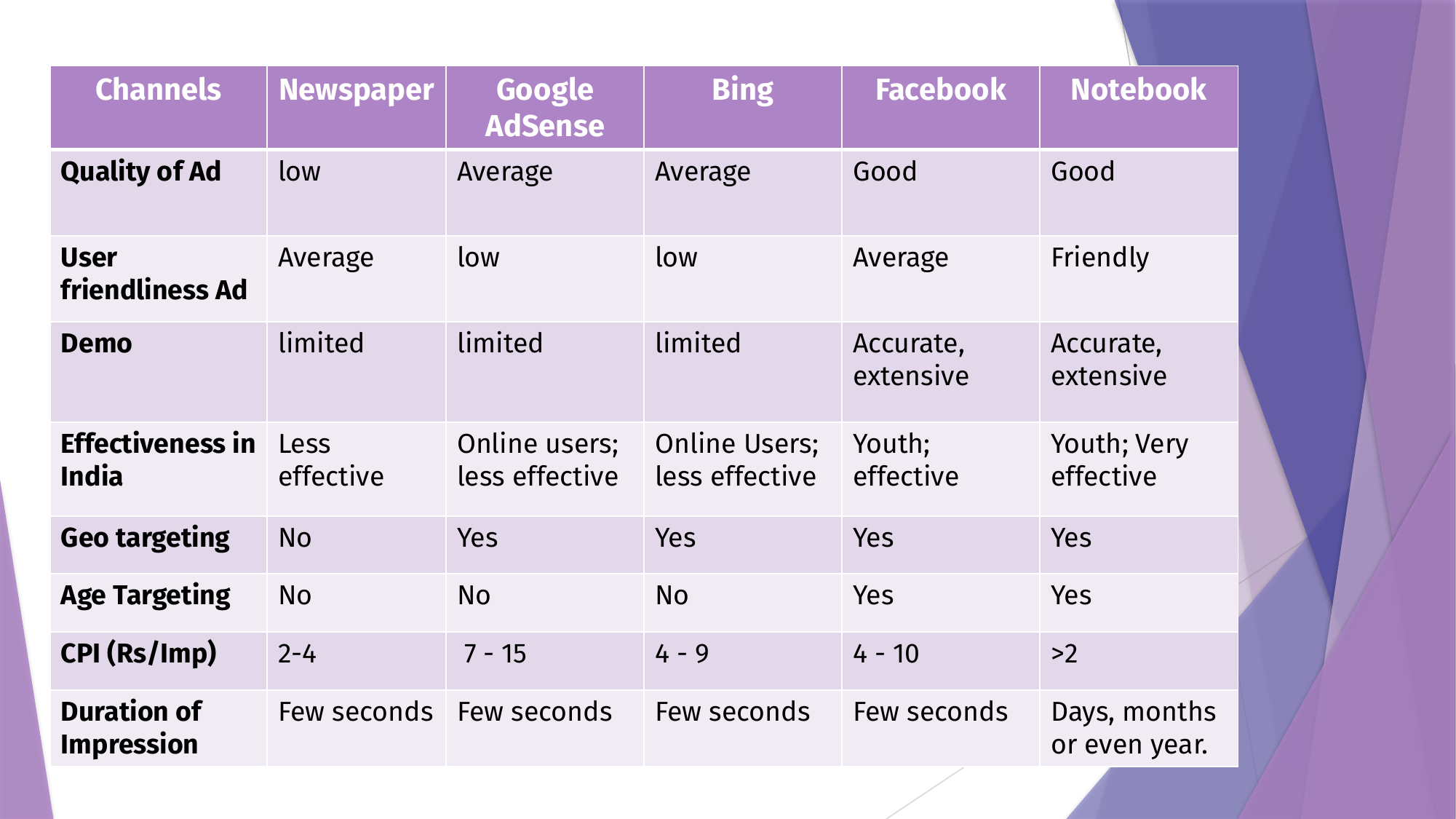

| Channels | Newspaper | Google AdSense | Bing | Facebook | Notebook |
| --- | --- | --- | --- | --- | --- |
| Quality of Ad | low | Average | Average | Good | Good |
| User friendliness Ad | Average | low | low | Average | Friendly |
| Demo | limited | limited | limited | Accurate, extensive | Accurate, extensive |
| Effectiveness in India | Less effective | Online users; less effective | Online Users; less effective | Youth; effective | Youth; Very effective |
| Geo targeting | No | Yes | Yes | Yes | Yes |
| Age Targeting | No | No | No | Yes | Yes |
| CPI (Rs/Imp) | 2-4 | 7 - 15 | 4 - 9 | 4 - 10 | >2 |
| Duration of Impression | Few seconds | Few seconds | Few seconds | Few seconds | Days, months or even year. |